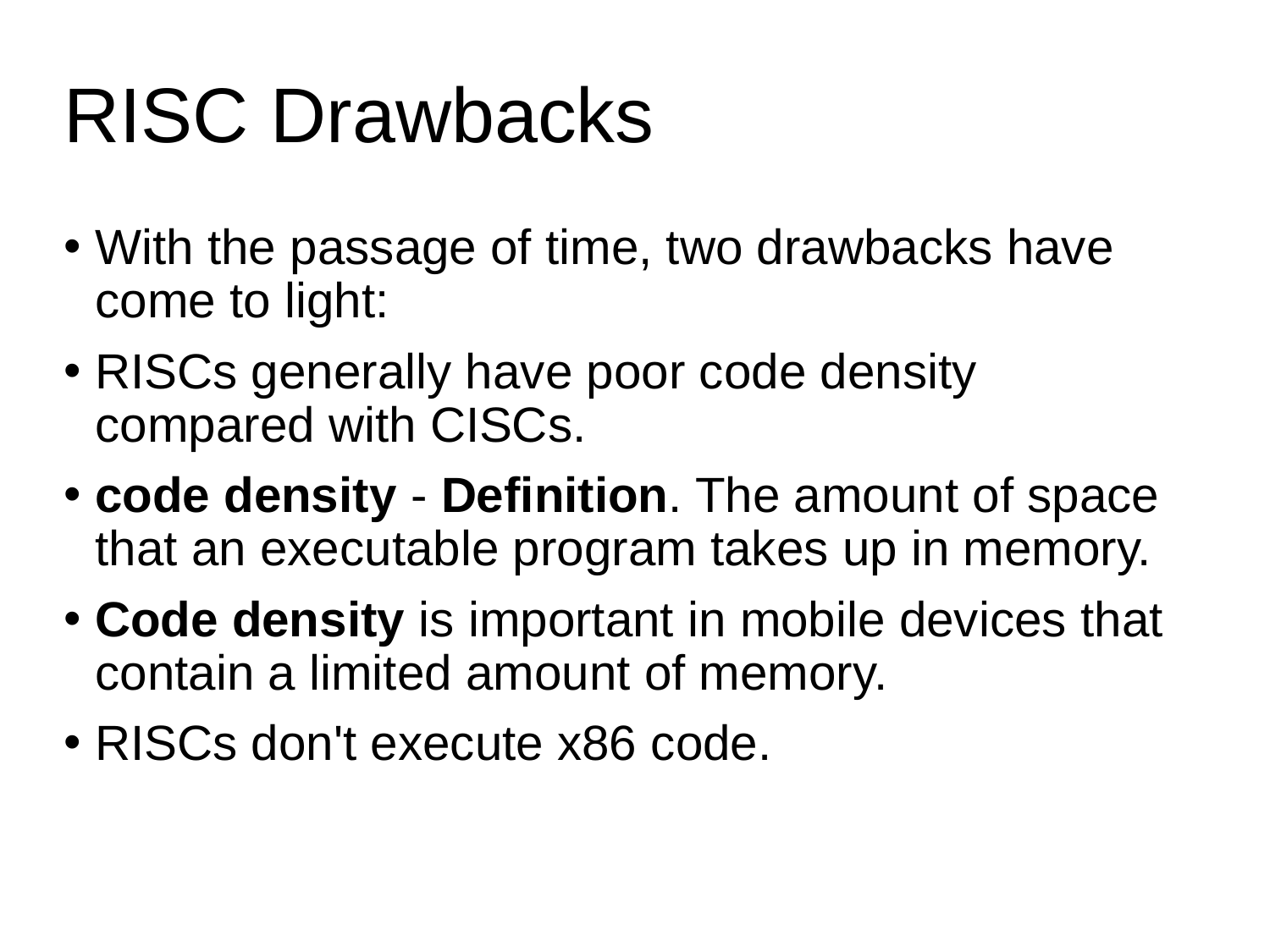

RISC Drawbacks
With the passage of time, two drawbacks have come to light:
RISCs generally have poor code density compared with CISCs.
code density - Definition. The amount of space that an executable program takes up in memory.
Code density is important in mobile devices that contain a limited amount of memory.
RISCs don't execute x86 code.